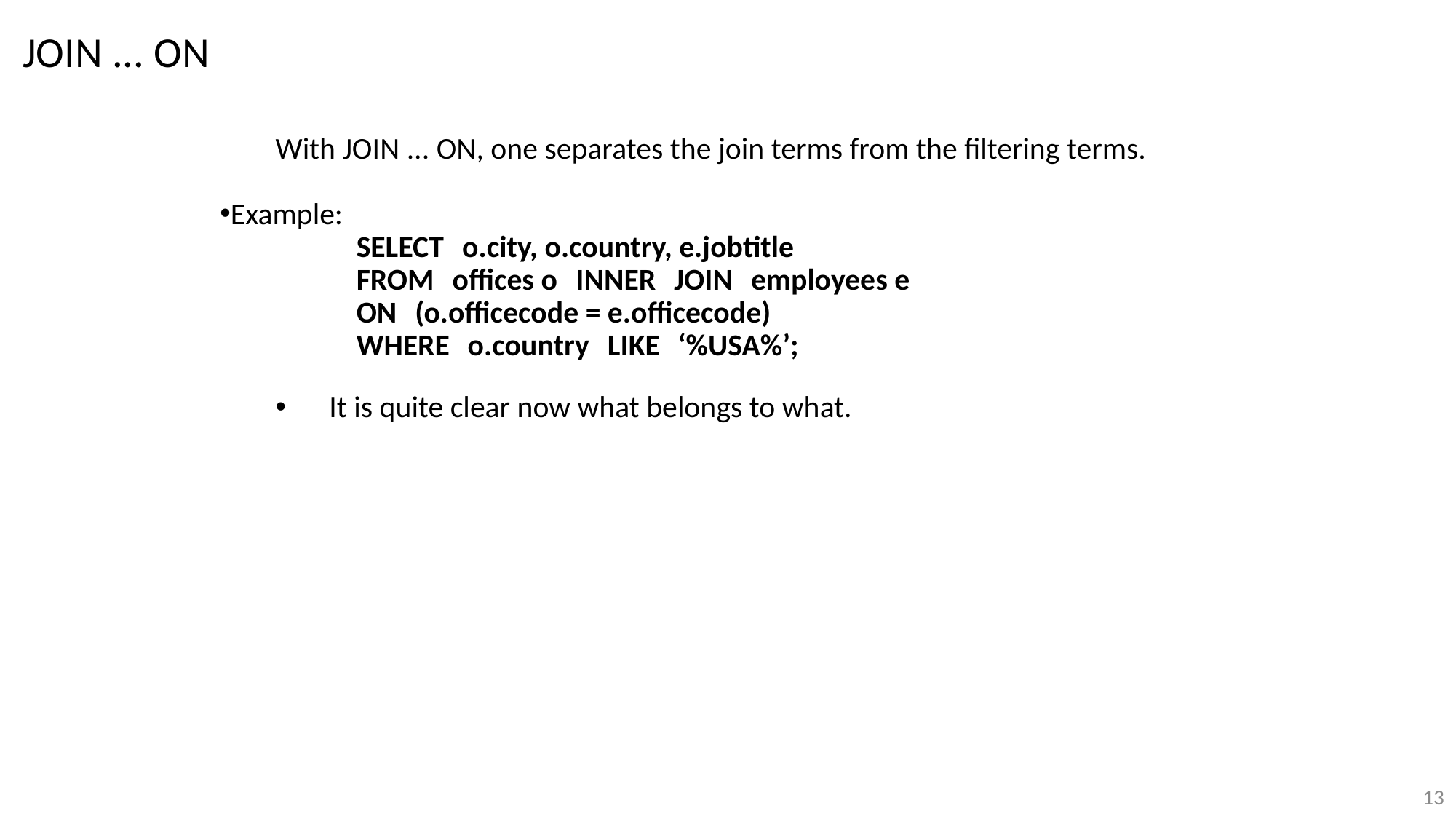

# JOIN ... ON
With JOIN ... ON, one separates the join terms from the filtering terms.

Example:
SELECT o.city, o.country, e.jobtitle
FROM offices o INNER JOIN employees e
ON (o.officecode = e.officecode)
WHERE o.country LIKE ‘%USA%’;

It is quite clear now what belongs to what.

13